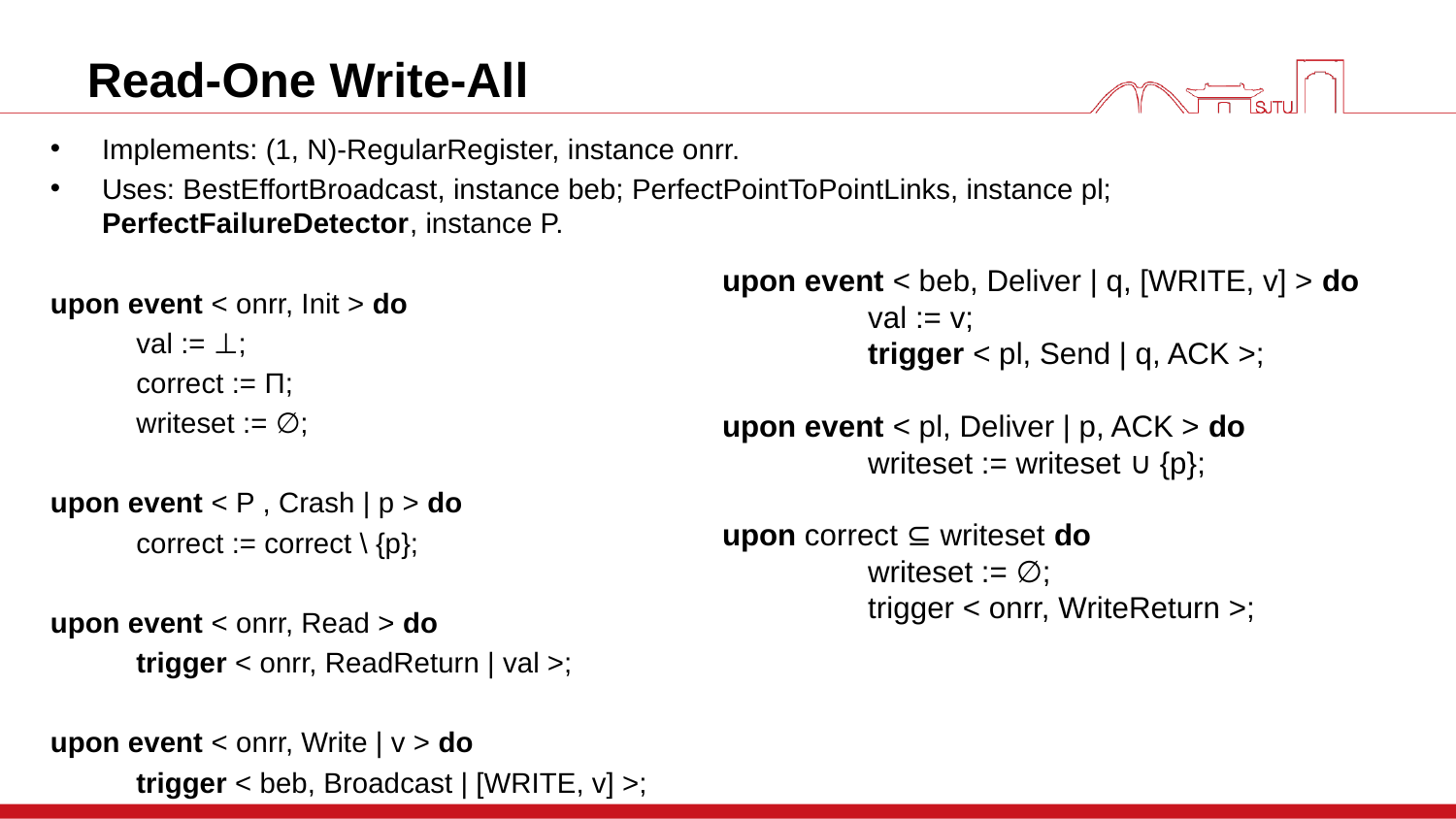

# Read-One Write-All
Implements: (1, N)-RegularRegister, instance onrr.
Uses: BestEffortBroadcast, instance beb; PerfectPointToPointLinks, instance pl; PerfectFailureDetector, instance P.

upon event < onrr, Init > do
	val := ⊥;
	correct := Π;
	writeset := ∅;

upon event < P , Crash | p > do
	correct := correct \ {p};

upon event < onrr, Read > do
	trigger < onrr, ReadReturn | val >;

upon event < onrr, Write | v > do
	trigger < beb, Broadcast | [WRITE, v] >;

upon event < beb, Deliver | q, [WRITE, v] > do
	val := v;
	trigger < pl, Send | q, ACK >;

upon event < pl, Deliver | p, ACK > do
	writeset := writeset ∪ {p};

upon correct ⊆ writeset do
	writeset := ∅;
	trigger < onrr, WriteReturn >;